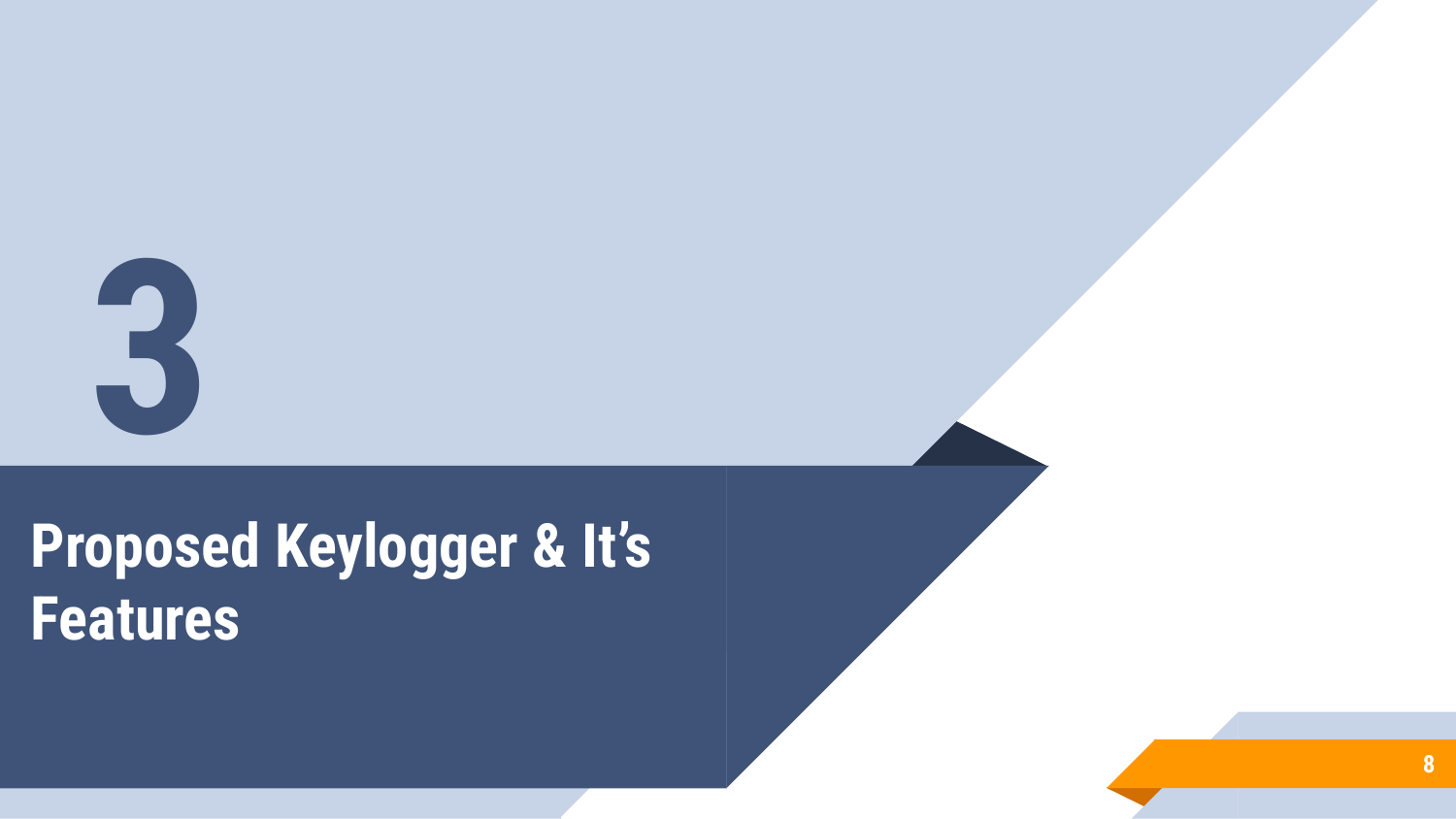

3
# Proposed Keylogger & It’s Features
8